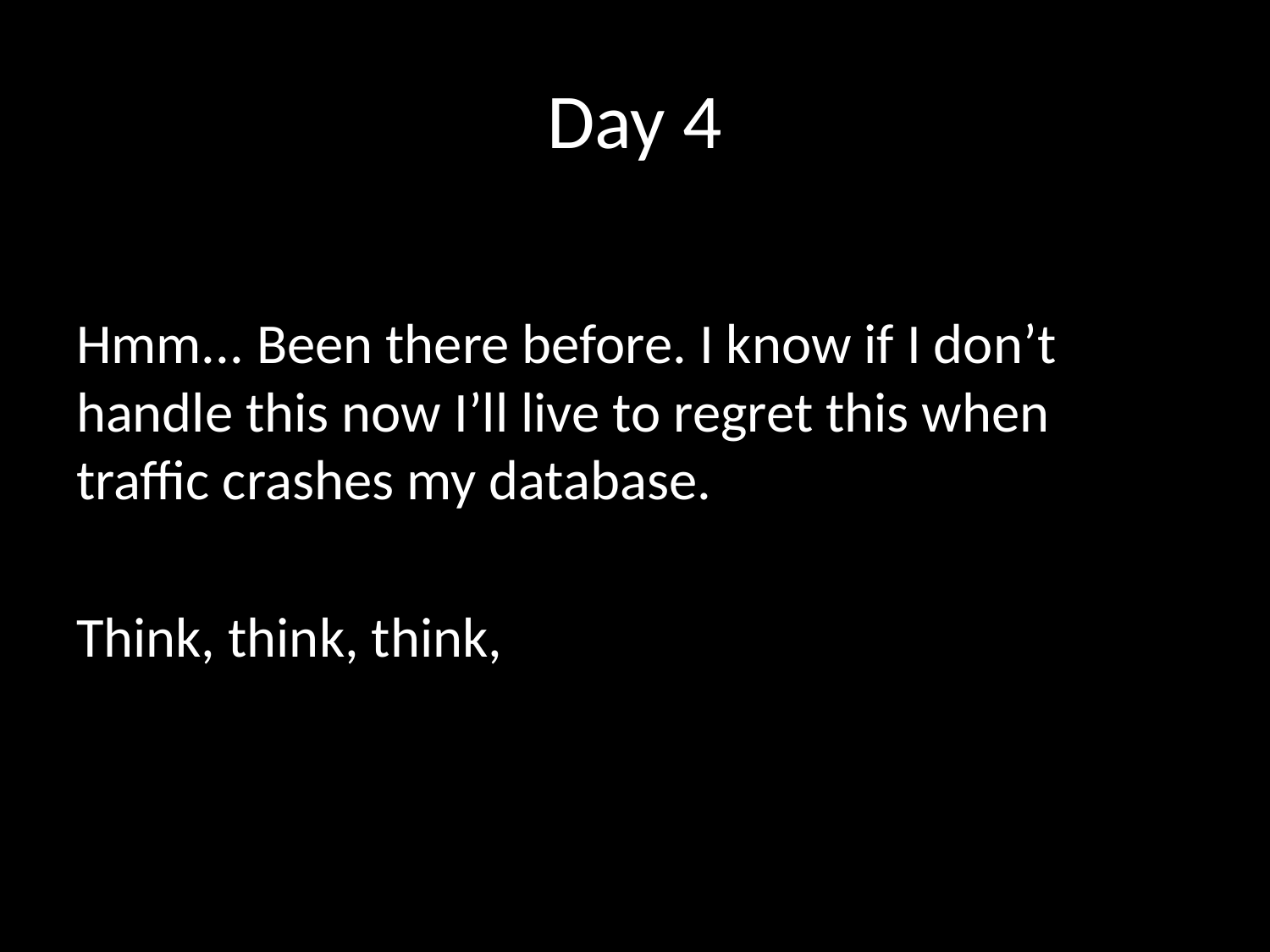

# Day 4

Hmm... Been there before. I know if I don’t handle this now I’ll live to regret this when traffic crashes my database.

Think, think, think,